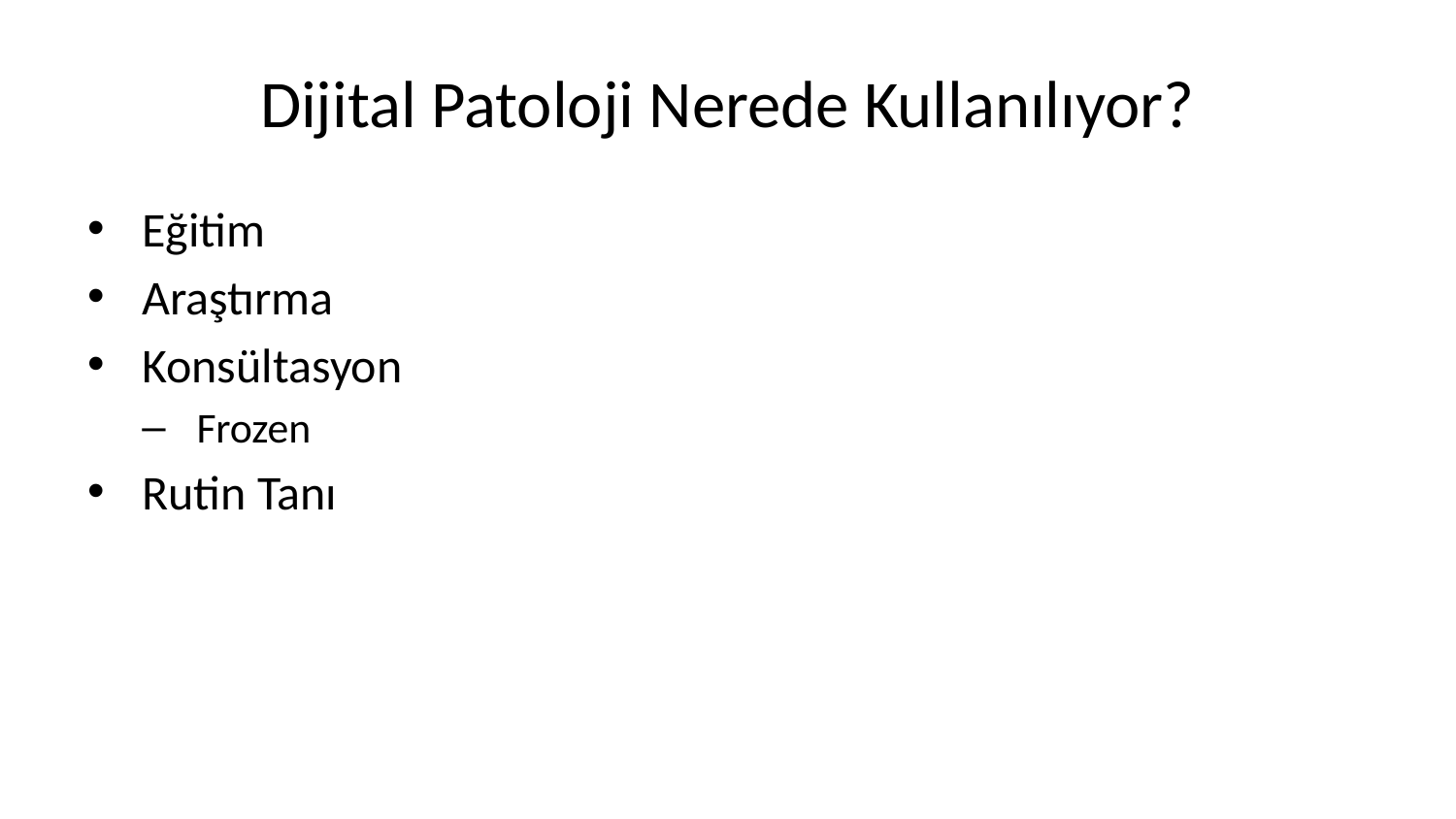

# Dijital Patoloji Nerede Kullanılıyor?
Eğitim
Araştırma
Konsültasyon
Frozen
Rutin Tanı